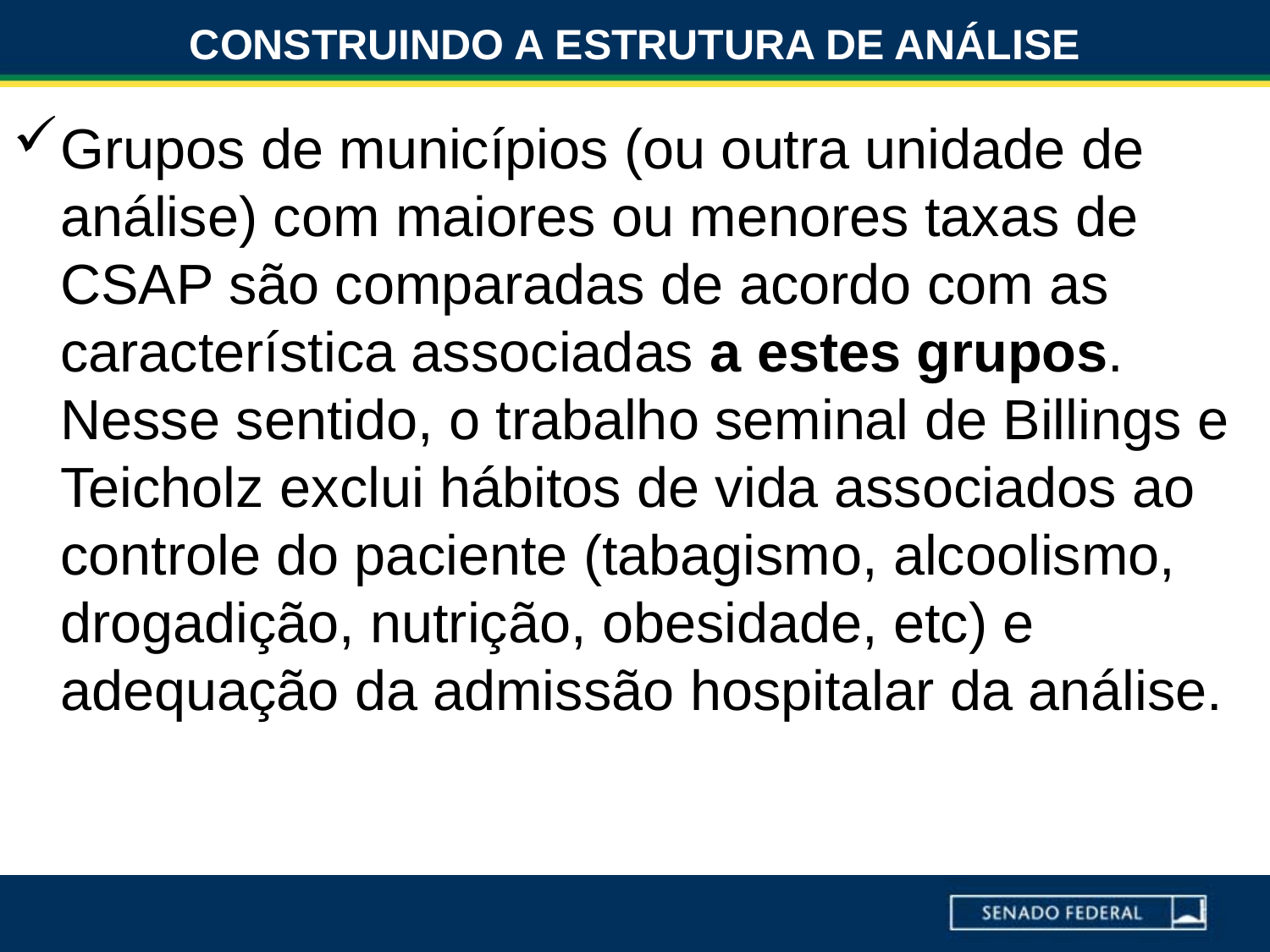

# CONSTRUINDO A ESTRUTURA DE ANÁLISE
Grupos de municípios (ou outra unidade de análise) com maiores ou menores taxas de CSAP são comparadas de acordo com as característica associadas a estes grupos. Nesse sentido, o trabalho seminal de Billings e Teicholz exclui hábitos de vida associados ao controle do paciente (tabagismo, alcoolismo, drogadição, nutrição, obesidade, etc) e adequação da admissão hospitalar da análise.